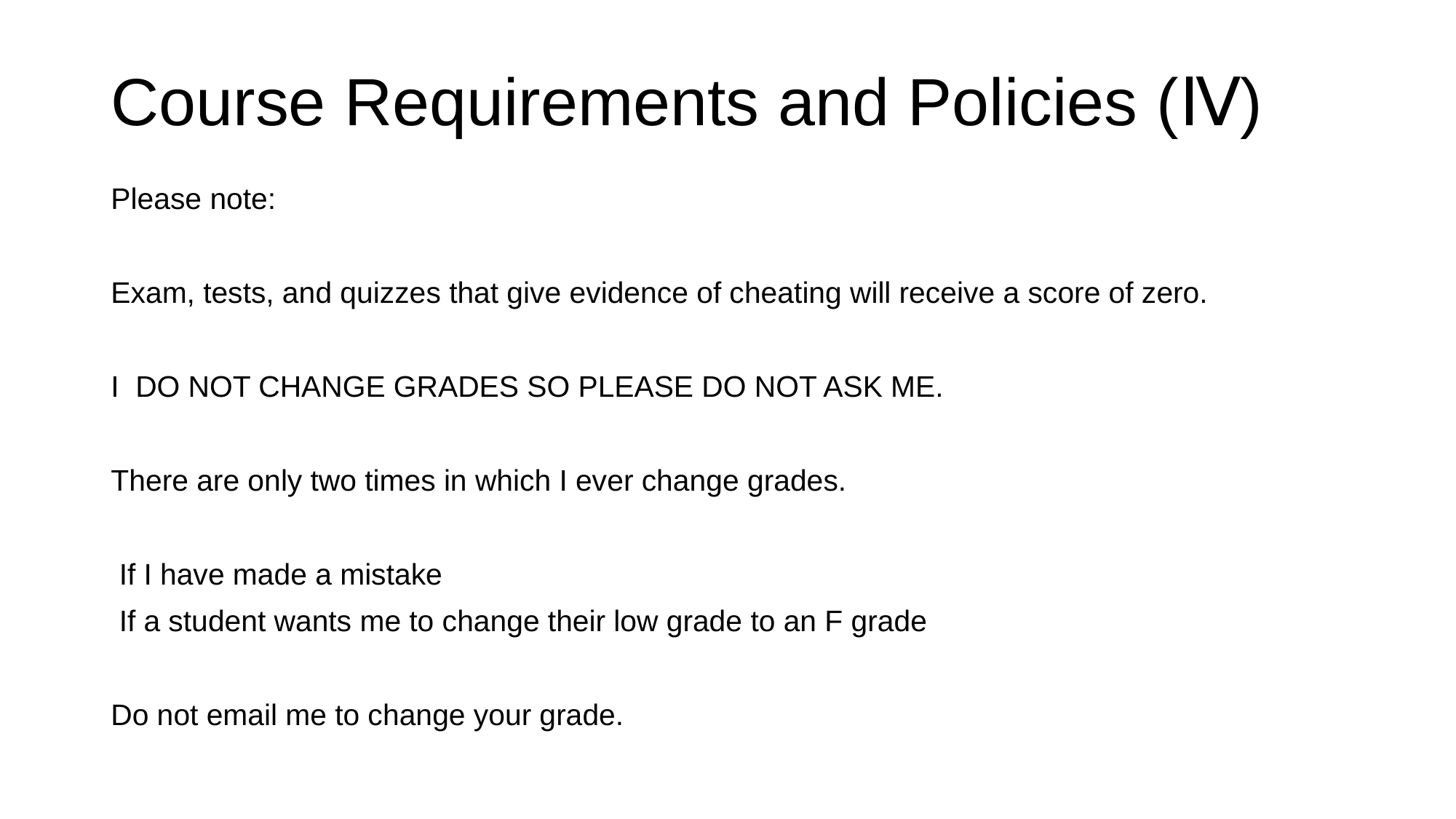

# Course Requirements and Policies (Ⅳ)
Please note:

Exam, tests, and quizzes that give evidence of cheating will receive a score of zero.

I  DO NOT CHANGE GRADES SO PLEASE DO NOT ASK ME.

There are only two times in which I ever change grades.

 If I have made a mistake
 If a student wants me to change their low grade to an F grade

Do not email me to change your grade.